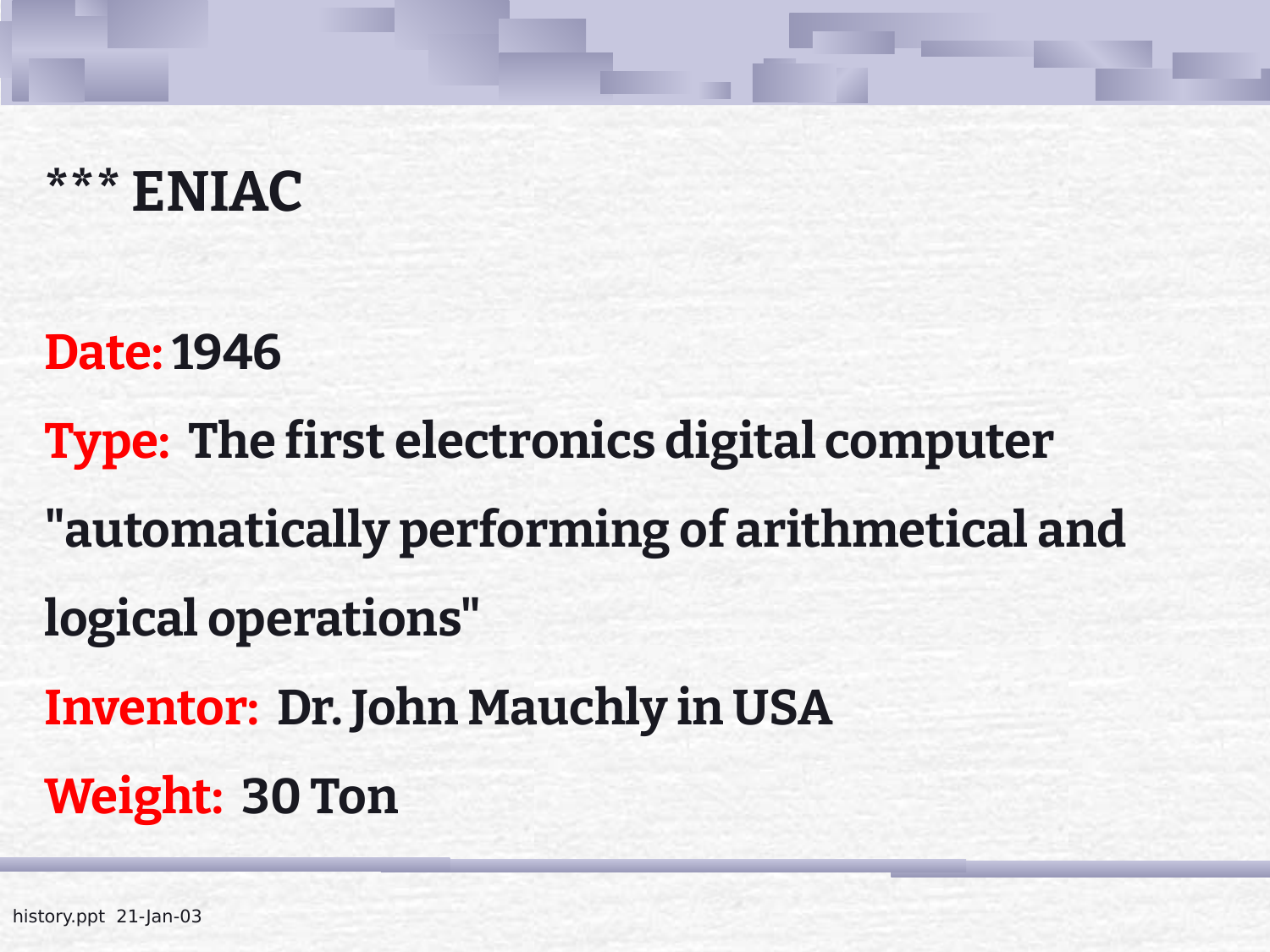

*** ENIAC

Date: 1946
Type:  The first electronics digital computer "automatically performing of arithmetical and logical operations"
Inventor:  Dr. John Mauchly in USA
Weight:  30 Ton